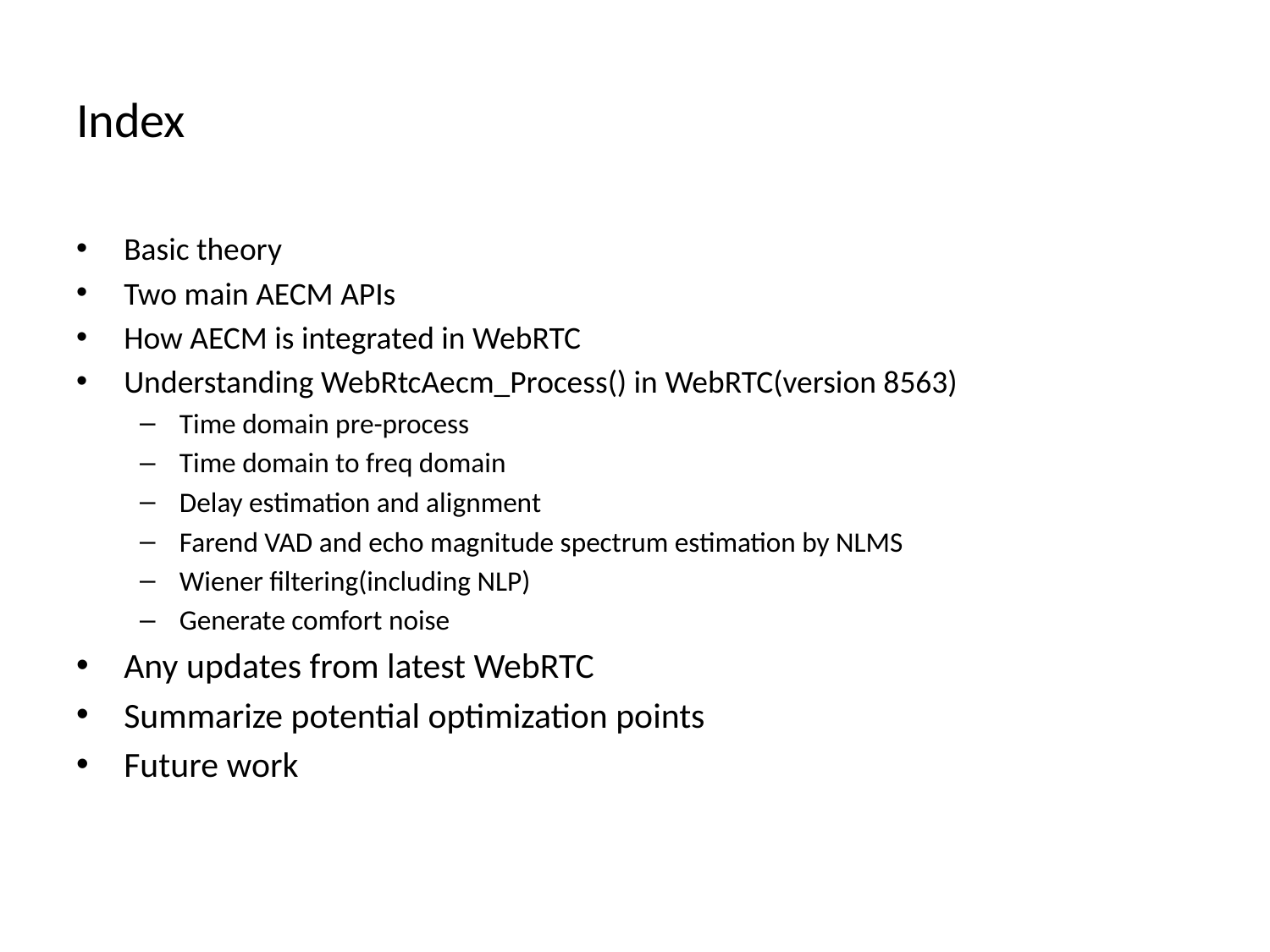

# Index
Basic theory
Two main AECM APIs
How AECM is integrated in WebRTC
Understanding WebRtcAecm_Process() in WebRTC(version 8563)
Time domain pre-process
Time domain to freq domain
Delay estimation and alignment
Farend VAD and echo magnitude spectrum estimation by NLMS
Wiener filtering(including NLP)
Generate comfort noise
Any updates from latest WebRTC
Summarize potential optimization points
Future work